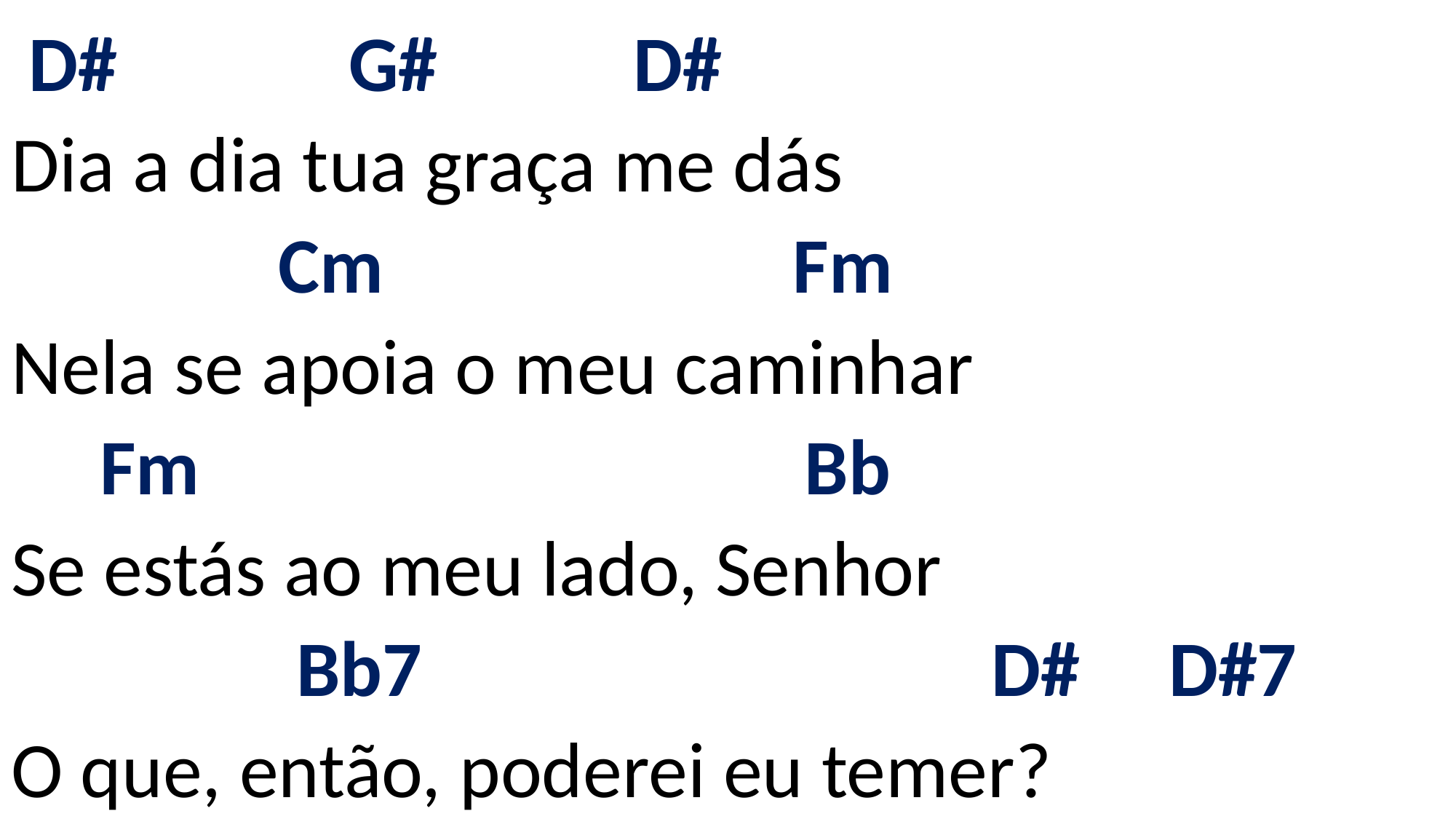

# D#             G#           D# Dia a dia tua graça me dás Cm                       Fm Nela se apoia o meu caminhar Fm                                  Bb Se estás ao meu lado, Senhor Bb7                                D#     D#7 O que, então, poderei eu temer?